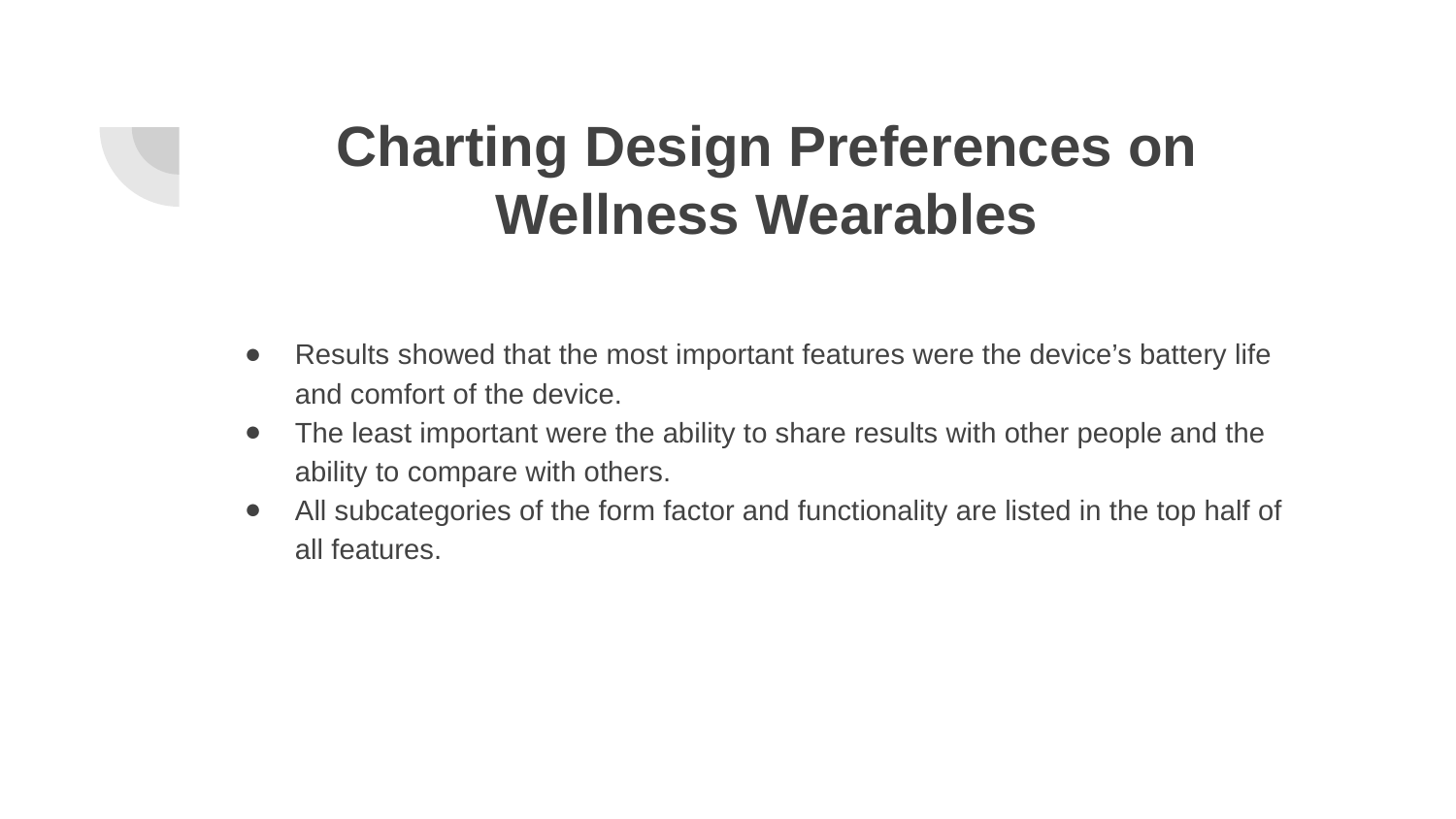

# Charting Design Preferences on Wellness Wearables
Results showed that the most important features were the device’s battery life and comfort of the device.
The least important were the ability to share results with other people and the ability to compare with others.
All subcategories of the form factor and functionality are listed in the top half of all features.